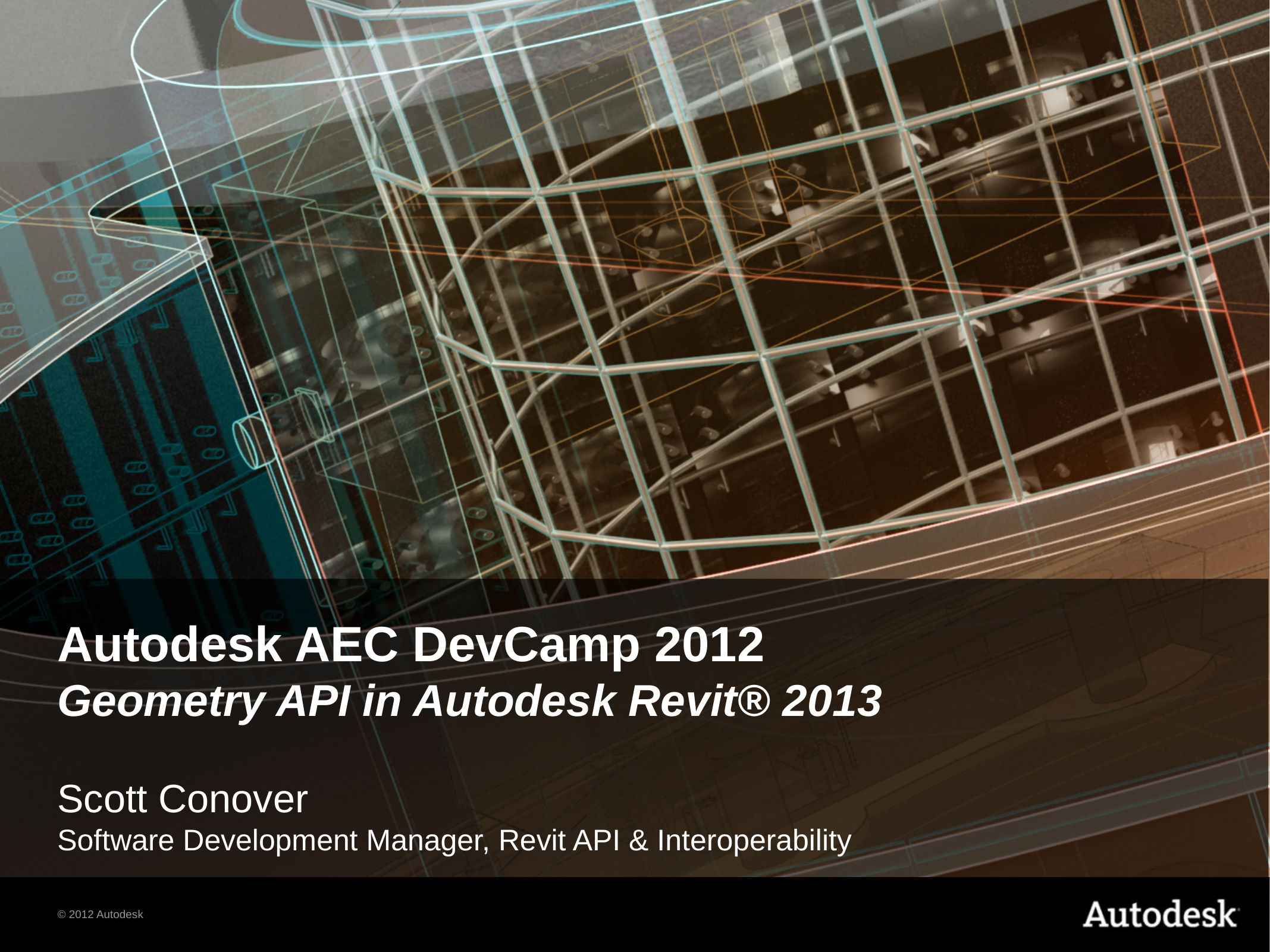

Autodesk AEC DevCamp 2012
Geometry API in Autodesk Revit® 2013
Scott Conover
Software Development Manager, Revit API & Interoperability